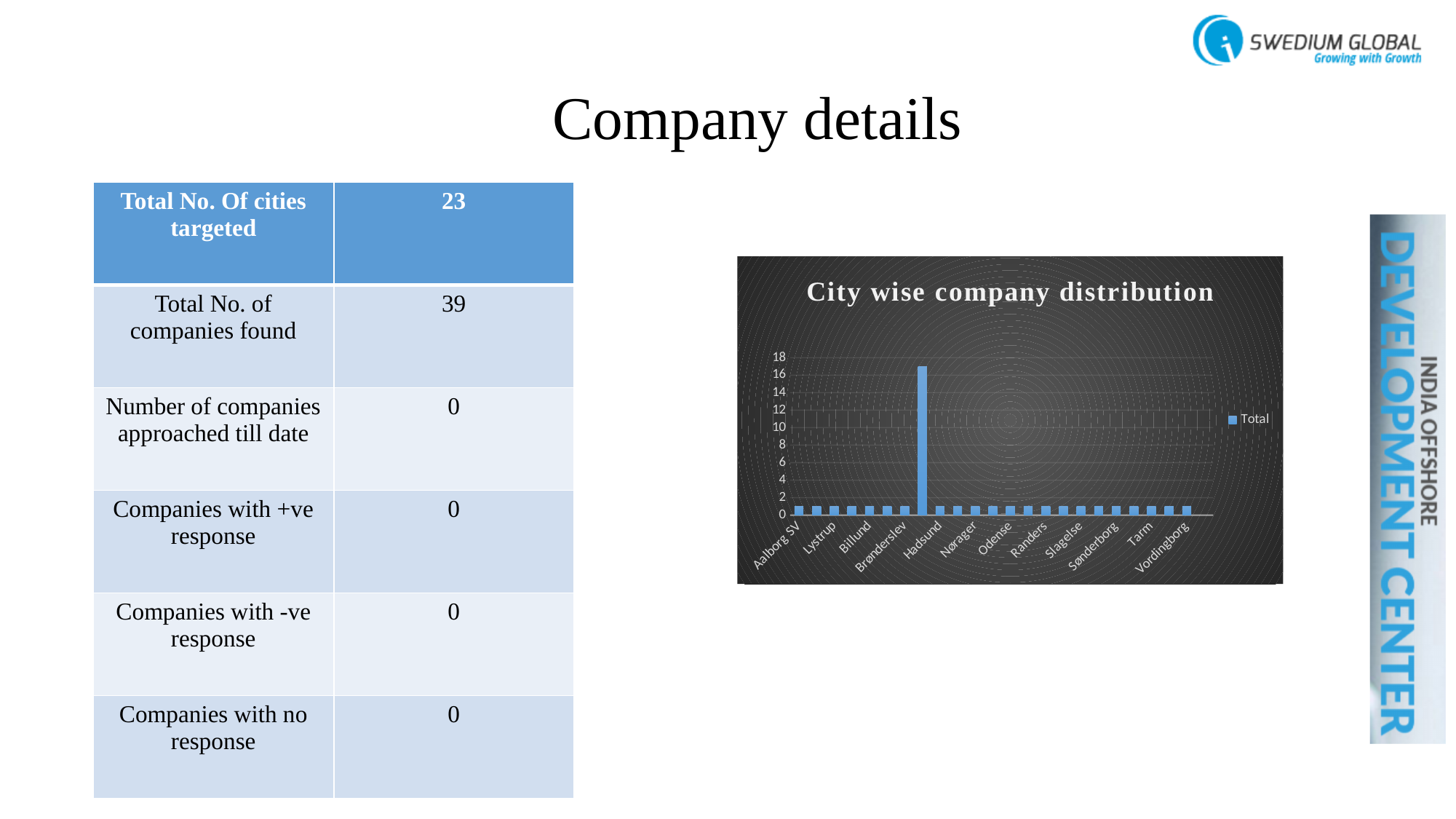

# Company details
| Total No. Of cities targeted | 23 |
| --- | --- |
| Total No. of companies found | 39 |
| Number of companies approached till date | 0 |
| Companies with +ve response | 0 |
| Companies with -ve response | 0 |
| Companies with no response | 0 |

### Chart: City wise company distribution

| Category | Total |
|---|---|
|  Aalborg SV | 1.0 |
|  Hornsyld  | 1.0 |
|  Lystrup | 1.0 |
| Aarup | 1.0 |
| Billund | 1.0 |
| Birkerød | 1.0 |
| Brønderslev | 1.0 |
| COPENHAGEN | 17.0 |
| Hadsund | 1.0 |
| Herlufmagle | 1.0 |
| Nørager | 1.0 |
| Nordborg | 1.0 |
| Odense | 1.0 |
| Pandrup | 1.0 |
| Randers | 1.0 |
| Risskov | 1.0 |
| Slagelse | 1.0 |
| Smørum | 1.0 |
| Sønderborg | 1.0 |
| Sorø | 1.0 |
| Tarm | 1.0 |
| Vejle | 1.0 |
| Vordingborg | 1.0 |
| (blank) | None |